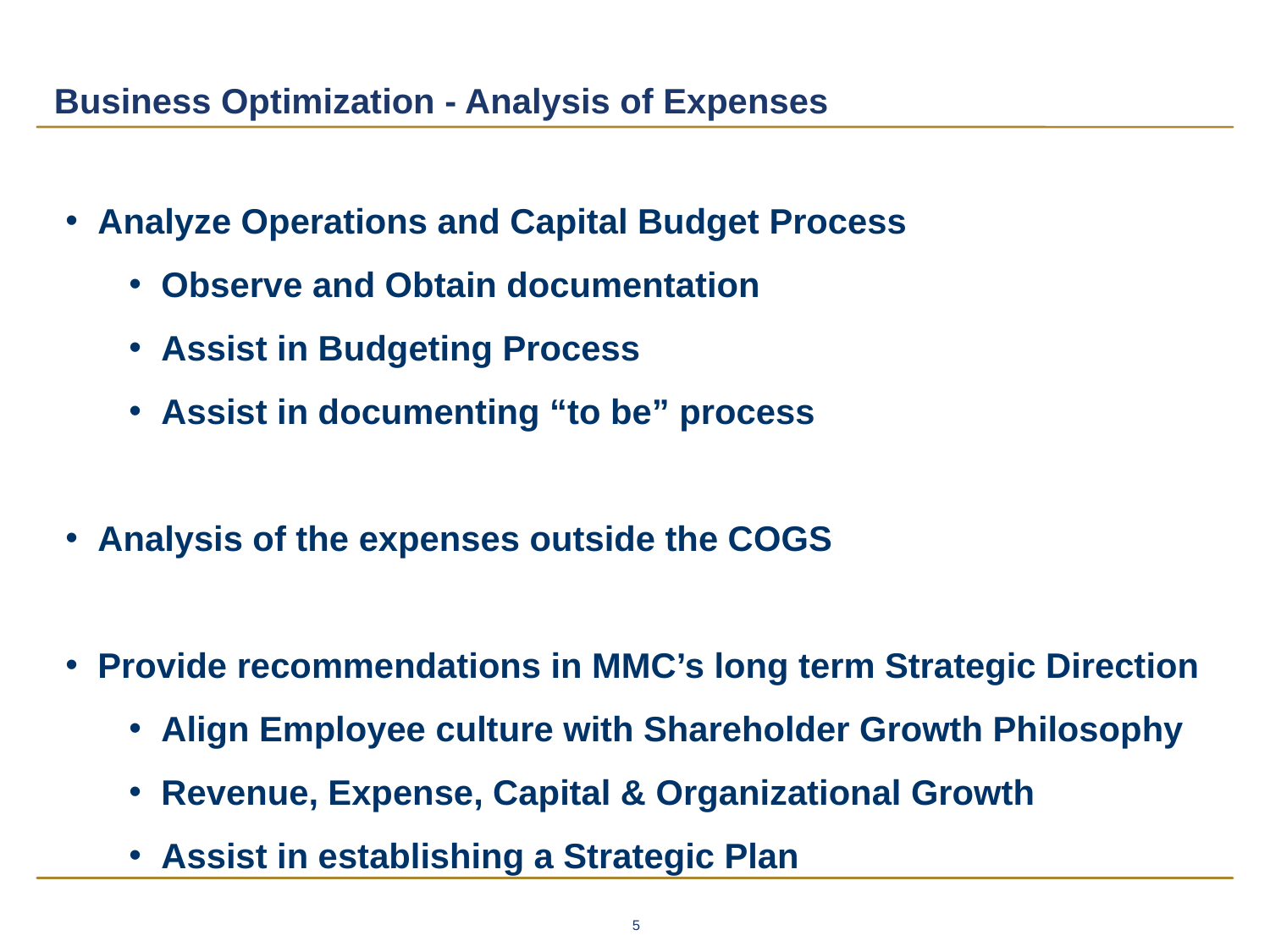

# Business Optimization - Analysis of Expenses
Analyze Operations and Capital Budget Process
Observe and Obtain documentation
Assist in Budgeting Process
Assist in documenting “to be” process

Analysis of the expenses outside the COGS

Provide recommendations in MMC’s long term Strategic Direction
Align Employee culture with Shareholder Growth Philosophy
Revenue, Expense, Capital & Organizational Growth
Assist in establishing a Strategic Plan

5